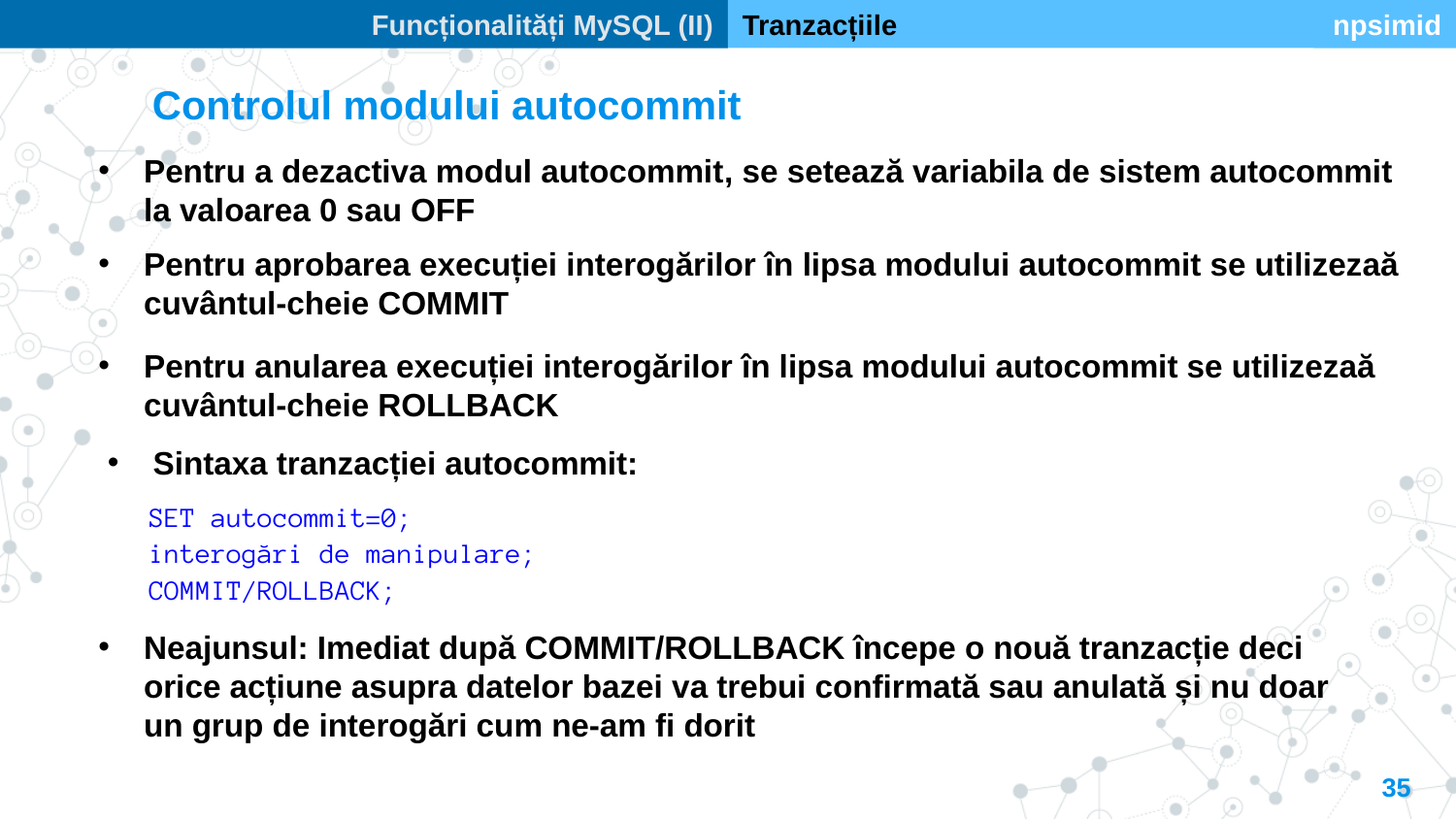

Funcționalități MySQL (II)
Tranzacțiile
npsimid
Controlul modului autocommit
Pentru a dezactiva modul autocommit, se setează variabila de sistem autocommit la valoarea 0 sau OFF
Pentru aprobarea execuției interogărilor în lipsa modului autocommit se utilizezaă cuvântul-cheie COMMIT
Pentru anularea execuției interogărilor în lipsa modului autocommit se utilizezaă cuvântul-cheie ROLLBACK
Sintaxa tranzacției autocommit:
SET autocommit=0;
interogări de manipulare;
COMMIT/ROLLBACK;
Neajunsul: Imediat după COMMIT/ROLLBACK începe o nouă tranzacție deci orice acțiune asupra datelor bazei va trebui confirmată sau anulată și nu doar un grup de interogări cum ne-am fi dorit
35